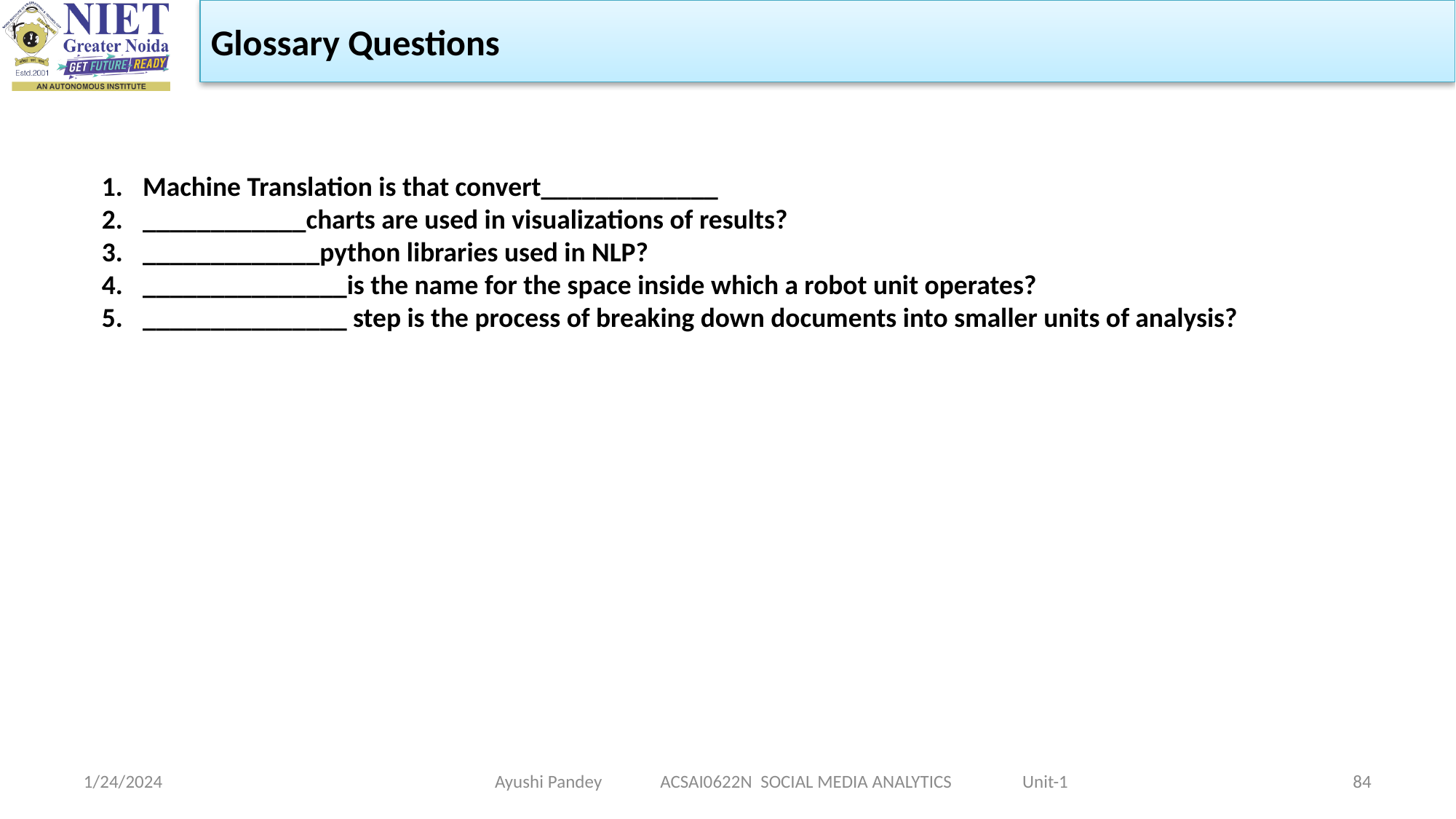

Glossary Questions
Machine Translation is that convert_____________
____________charts are used in visualizations of results?
_____________python libraries used in NLP?
_______________is the name for the space inside which a robot unit operates?
_______________ step is the process of breaking down documents into smaller units of analysis?

Ayushi Pandey              ACSAI0622N  SOCIAL MEDIA ANALYTICS                 Unit-1
1/24/2024
84